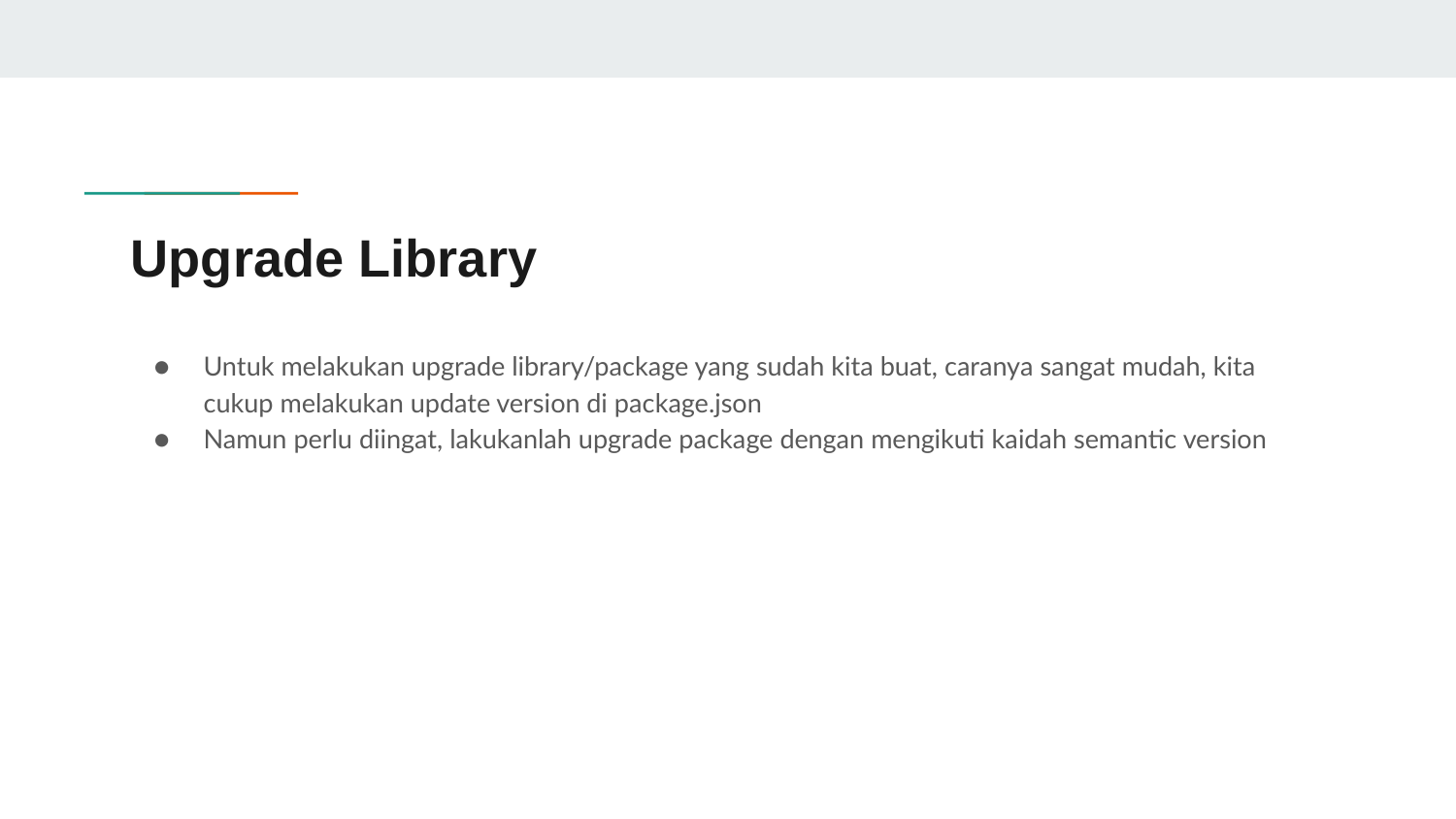

# Upgrade Library
Untuk melakukan upgrade library/package yang sudah kita buat, caranya sangat mudah, kita cukup melakukan update version di package.json
Namun perlu diingat, lakukanlah upgrade package dengan mengikuti kaidah semantic version